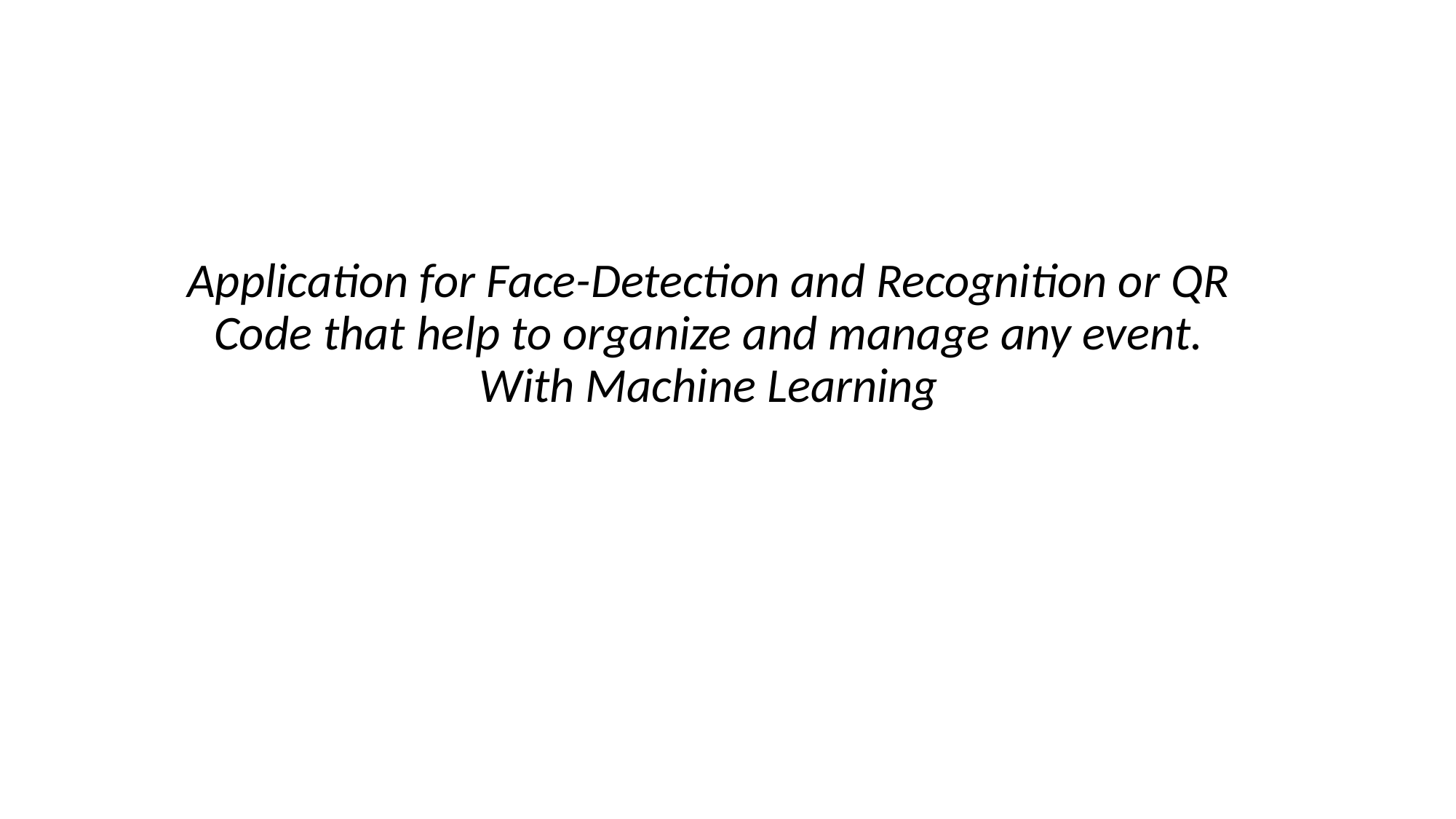

# Application for Face-Detection and Recognition or QR Code that help to organize and manage any event. With Machine Learning